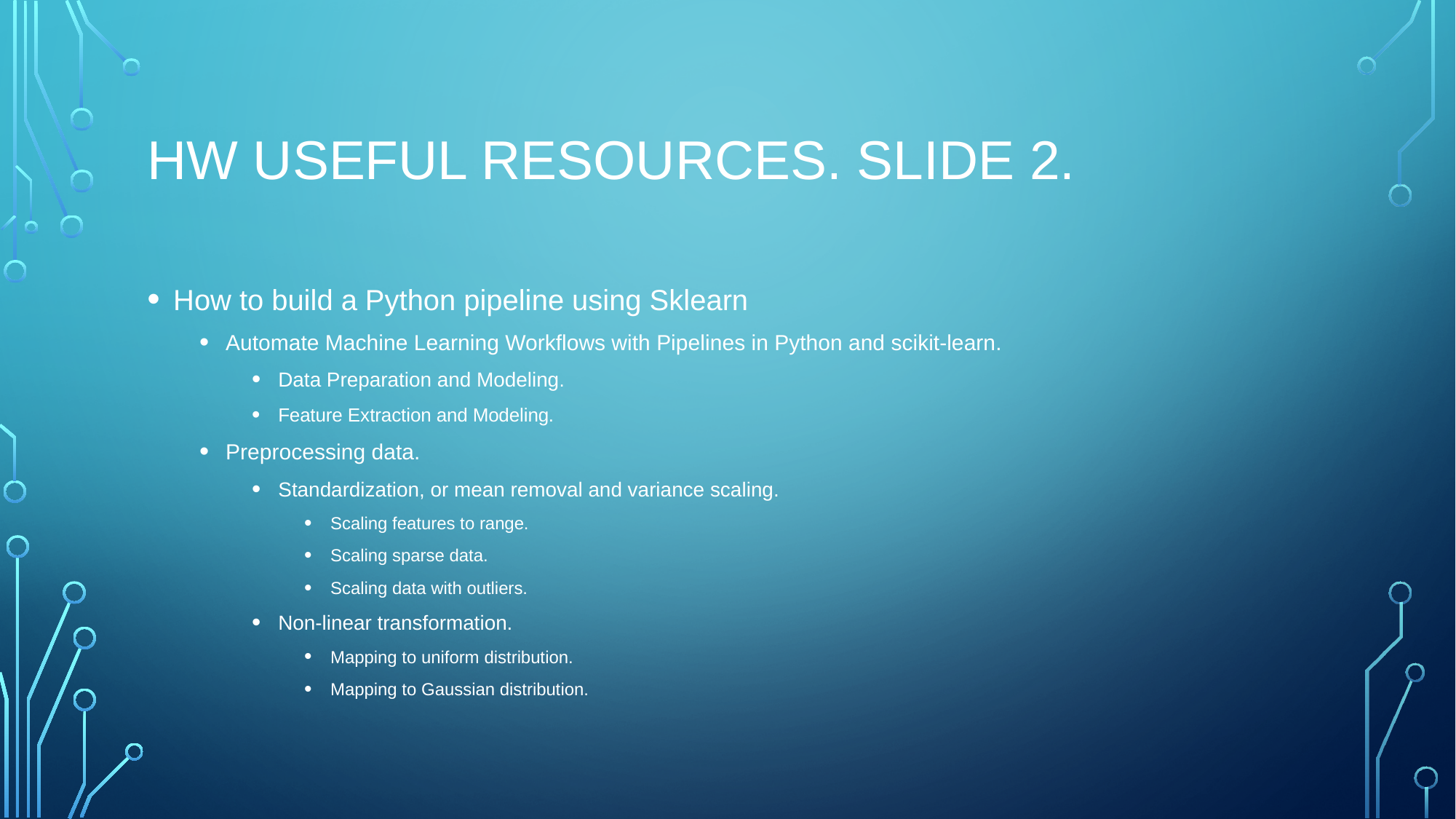

# HW Useful Resources. Slide 2.
How to build a Python pipeline using Sklearn
Automate Machine Learning Workflows with Pipelines in Python and scikit-learn.
Data Preparation and Modeling.
Feature Extraction and Modeling.
Preprocessing data.
Standardization, or mean removal and variance scaling.
Scaling features to range.
Scaling sparse data.
Scaling data with outliers.
Non-linear transformation.
Mapping to uniform distribution.
Mapping to Gaussian distribution.